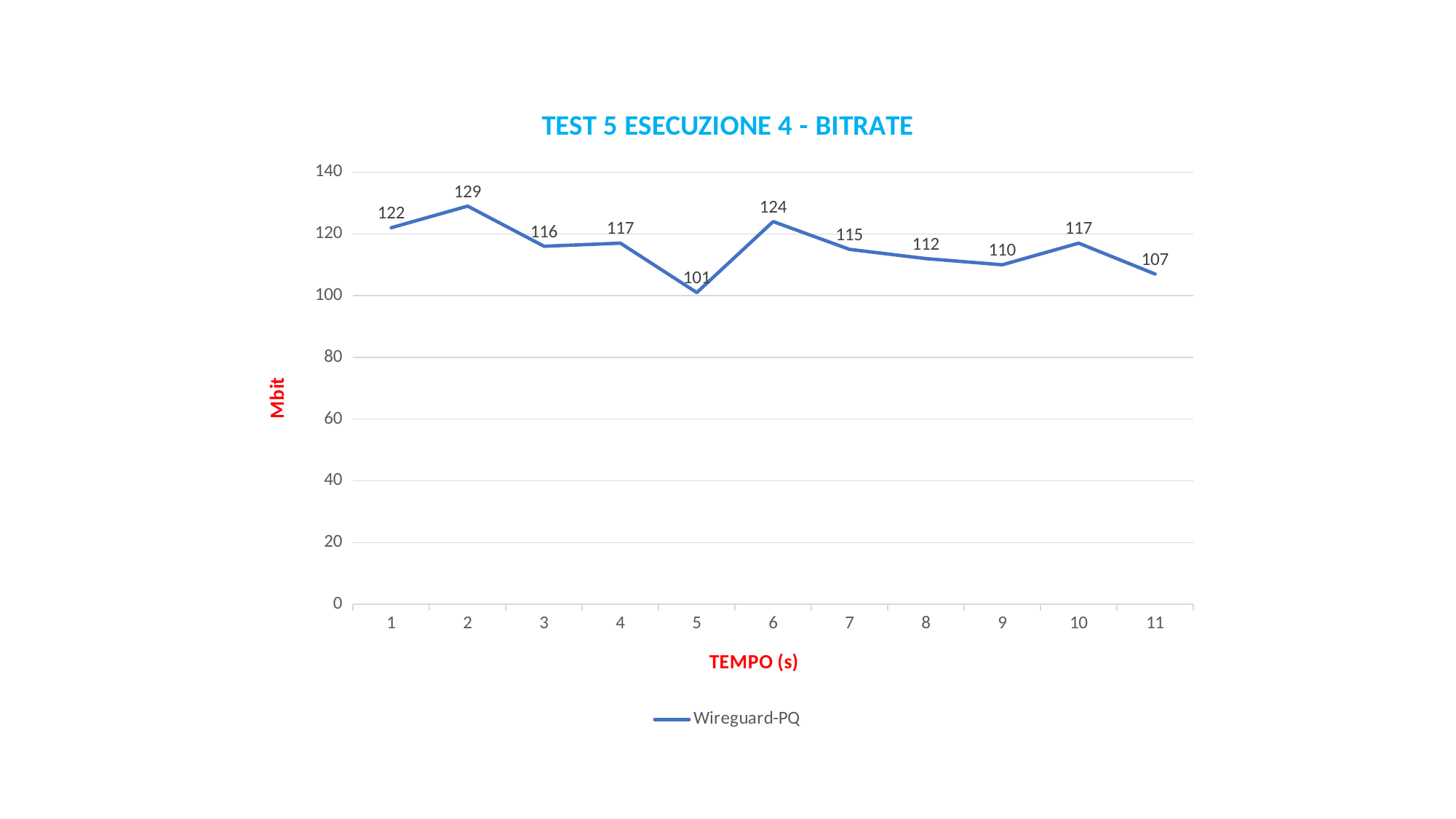

### Chart: TEST 5 ESECUZIONE 4 - BITRATE

| Category | Wireguard-PQ |
|---|---|
| 1 | 122.0 |
| 2 | 129.0 |
| 3 | 116.0 |
| 4 | 117.0 |
| 5 | 101.0 |
| 6 | 124.0 |
| 7 | 115.0 |
| 8 | 112.0 |
| 9 | 110.0 |
| 10 | 117.0 |
| 11 | 107.0 |